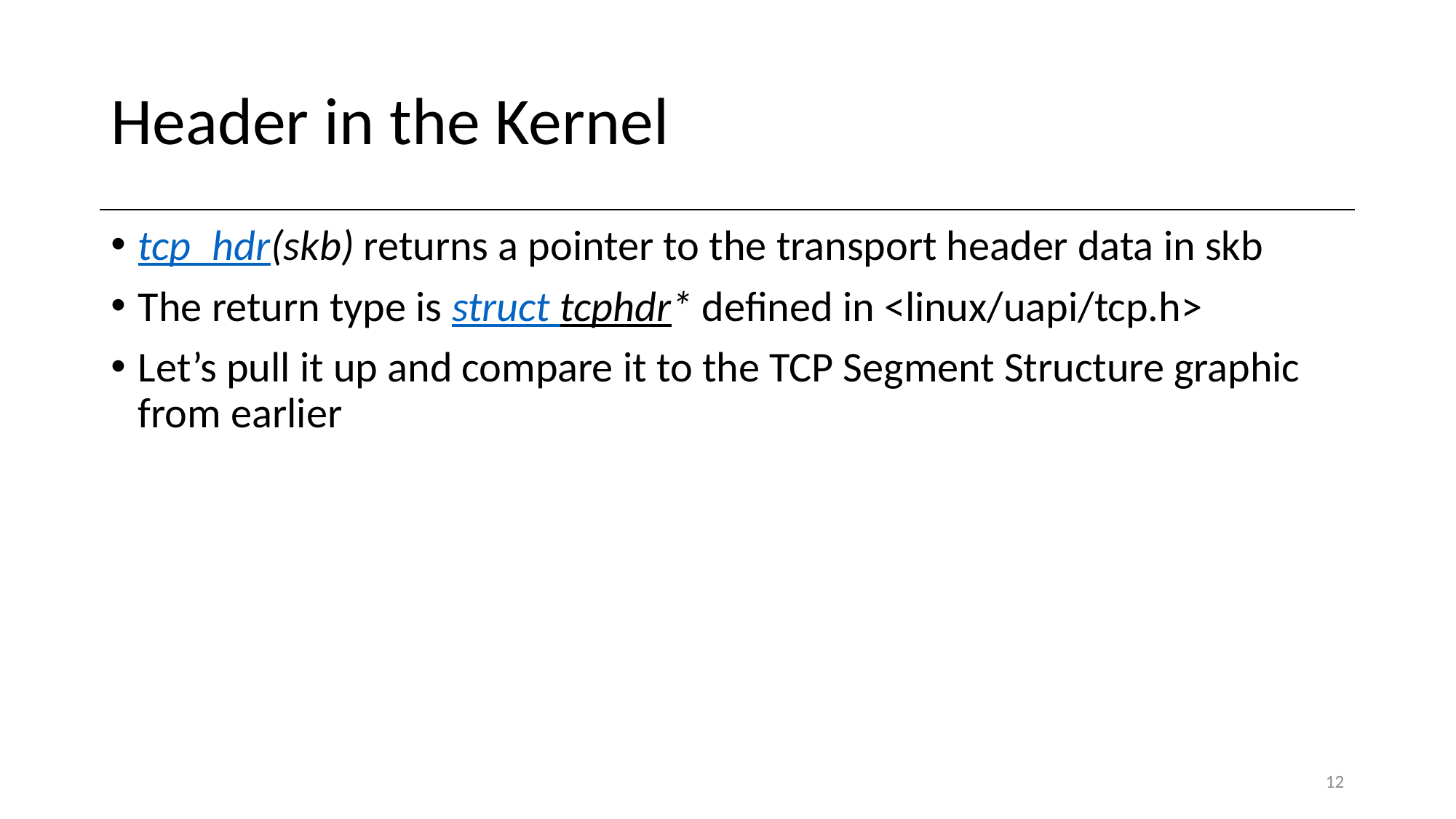

# Header in the Kernel
tcp_hdr(skb) returns a pointer to the transport header data in skb
The return type is struct tcphdr* defined in <linux/uapi/tcp.h>
Let’s pull it up and compare it to the TCP Segment Structure graphic from earlier

12